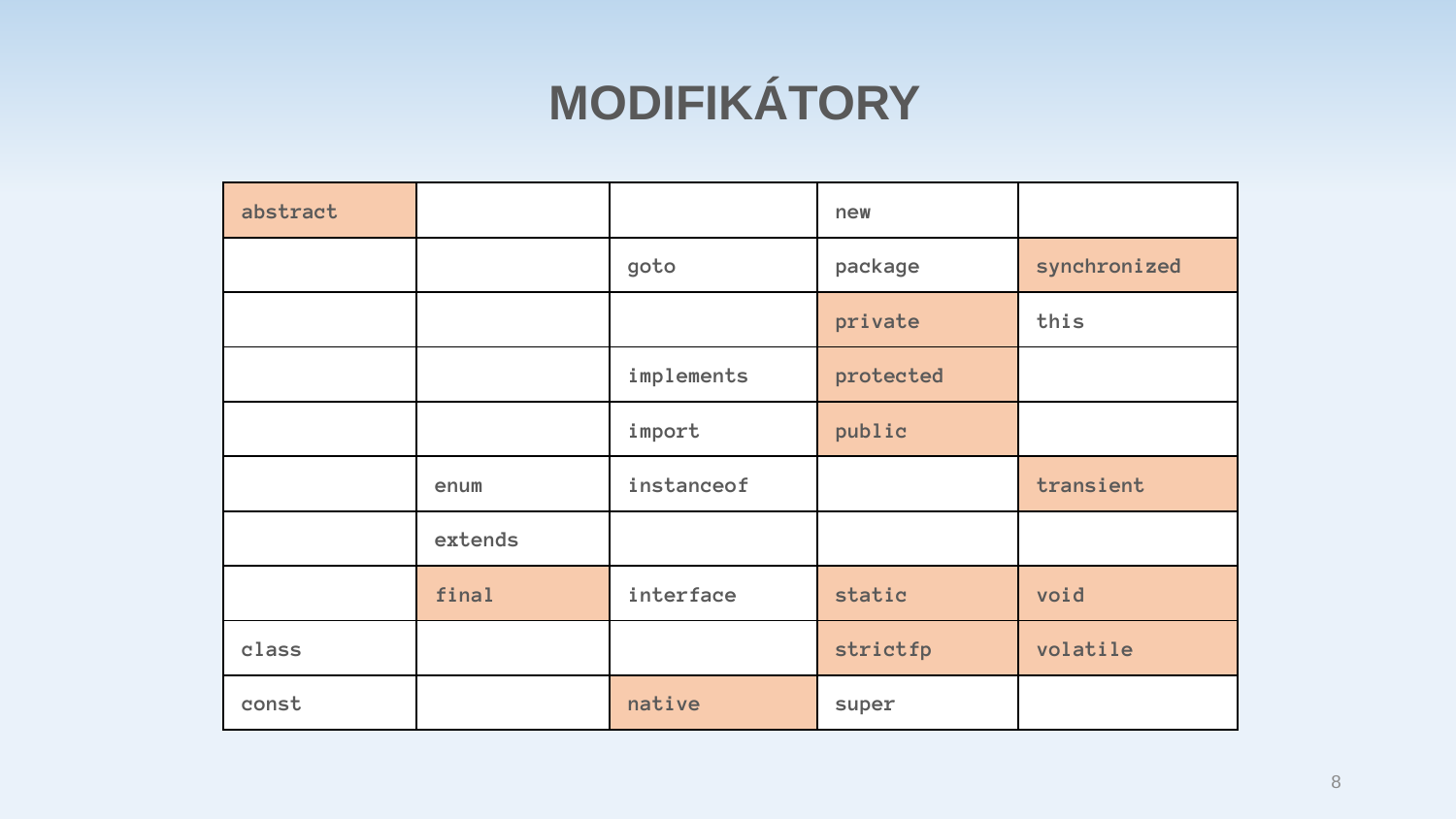

MODIFIKÁTORY
| abstract |  |  | new |  |
| --- | --- | --- | --- | --- |
|  |  | goto | package | synchronized |
|  |  |  | private | this |
|  |  | implements | protected |  |
|  |  | import | public |  |
|  | enum | instanceof |  | transient |
|  | extends |  |  |  |
|  | final | interface | static | void |
| class |  |  | strictfp | volatile |
| const |  | native | super |  |
8